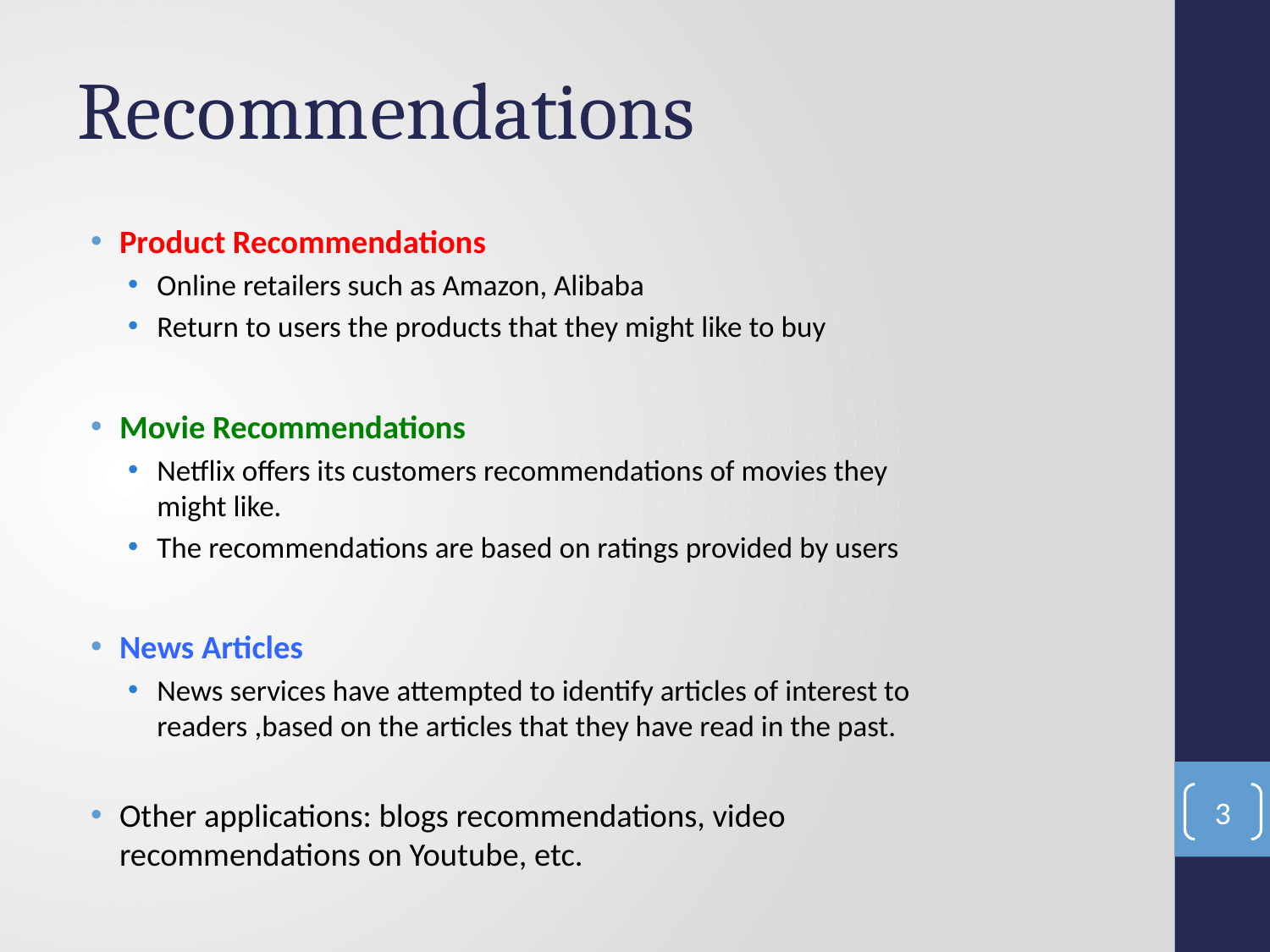

# Recommendations
Product Recommendations
Online retailers such as Amazon, Alibaba
Return to users the products that they might like to buy

Movie Recommendations
Netflix offers its customers recommendations of movies they might like.
The recommendations are based on ratings provided by users

News Articles
News services have attempted to identify articles of interest to readers ,based on the articles that they have read in the past.

Other applications: blogs recommendations, video recommendations on Youtube, etc.
3